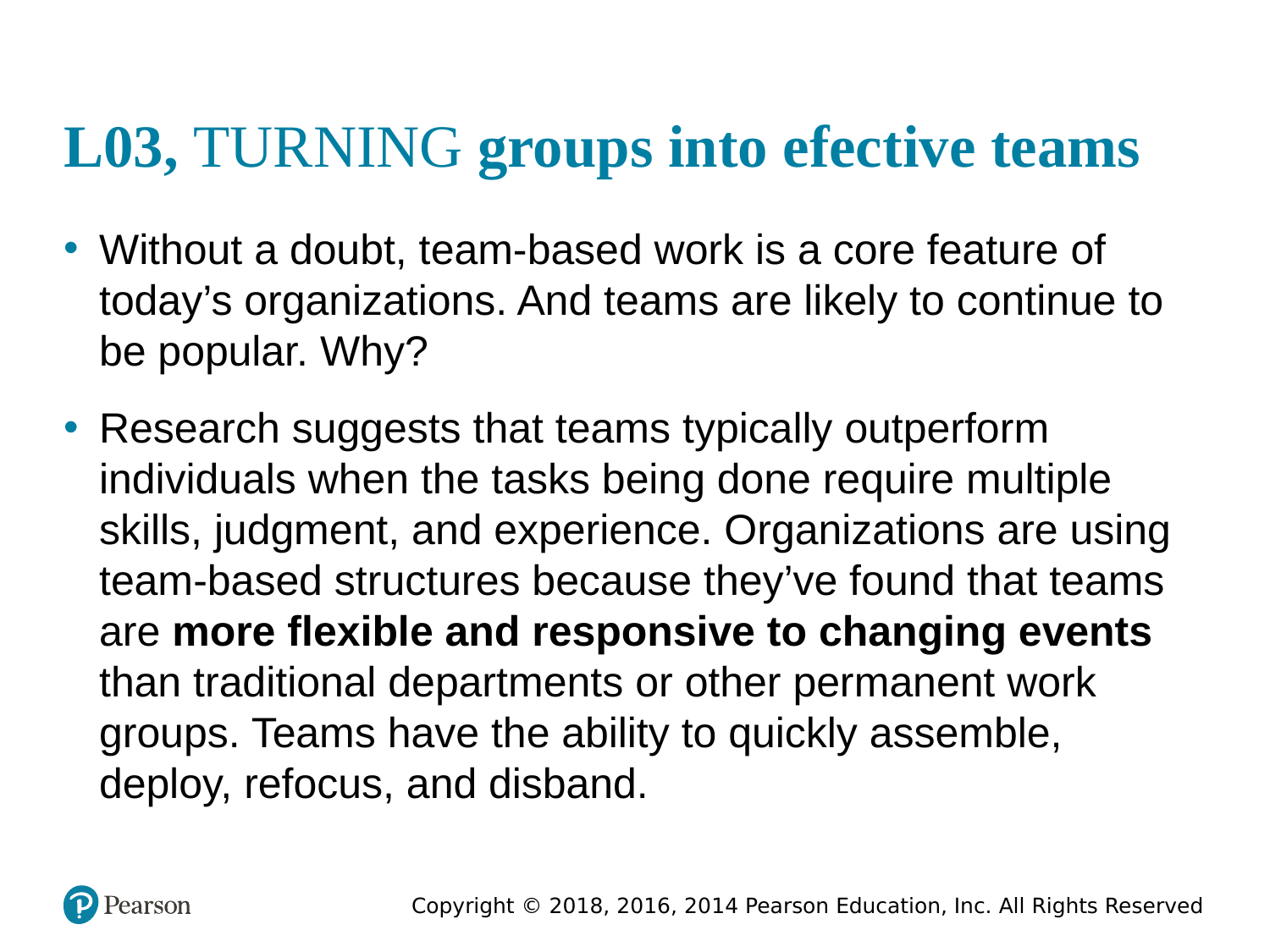

# L03, TURNING groups into efective teams
Without a doubt, team-based work is a core feature of today’s organizations. And teams are likely to continue to be popular. Why?
Research suggests that teams typically outperform individuals when the tasks being done require multiple skills, judgment, and experience. Organizations are using team-based structures because they’ve found that teams are more flexible and responsive to changing events than traditional departments or other permanent work groups. Teams have the ability to quickly assemble, deploy, refocus, and disband.